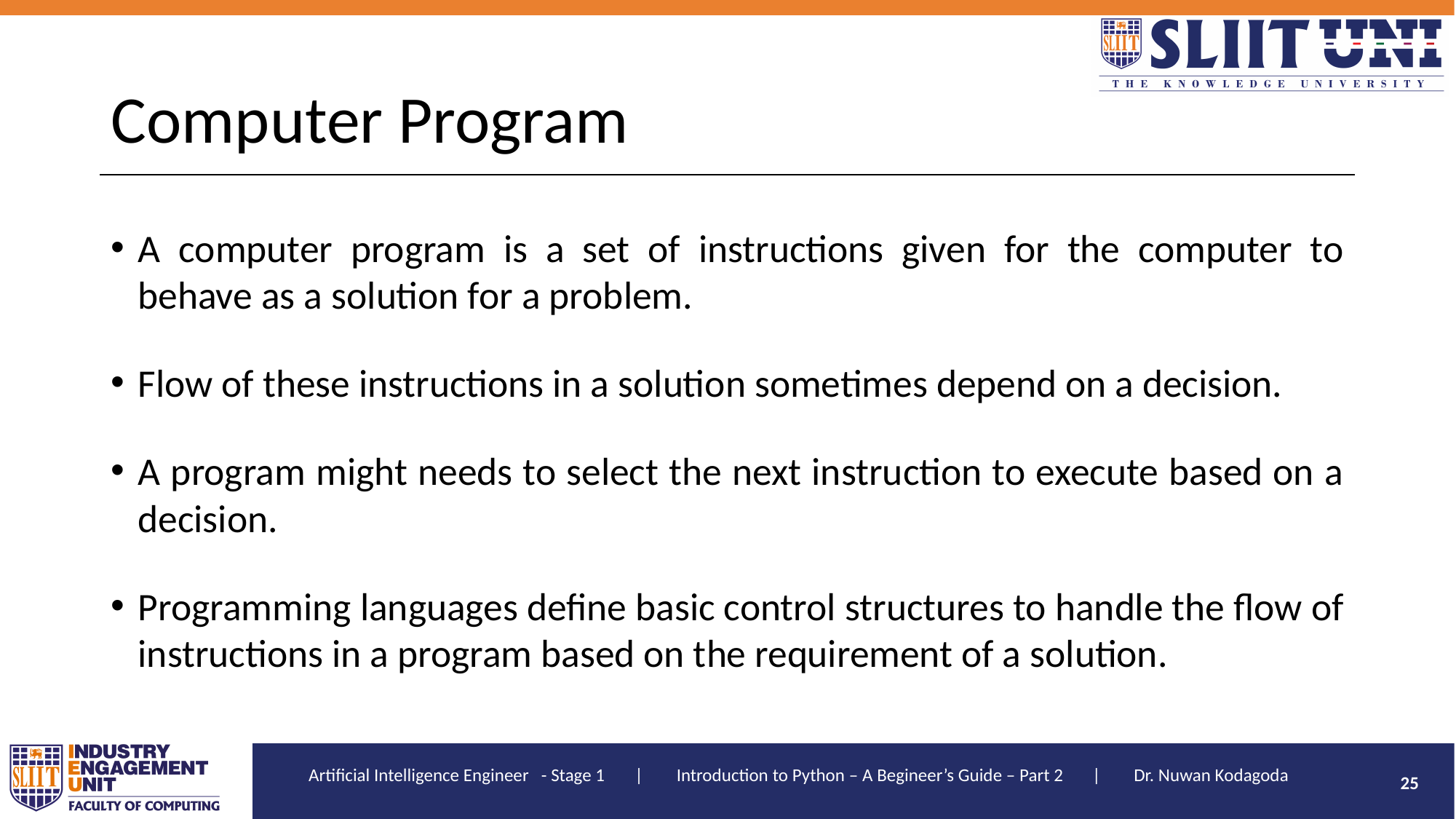

# Computer Program
A computer program is a set of instructions given for the computer to behave as a solution for a problem.

Flow of these instructions in a solution sometimes depend on a decision.

A program might needs to select the next instruction to execute based on a decision.

Programming languages define basic control structures to handle the flow of instructions in a program based on the requirement of a solution.

25